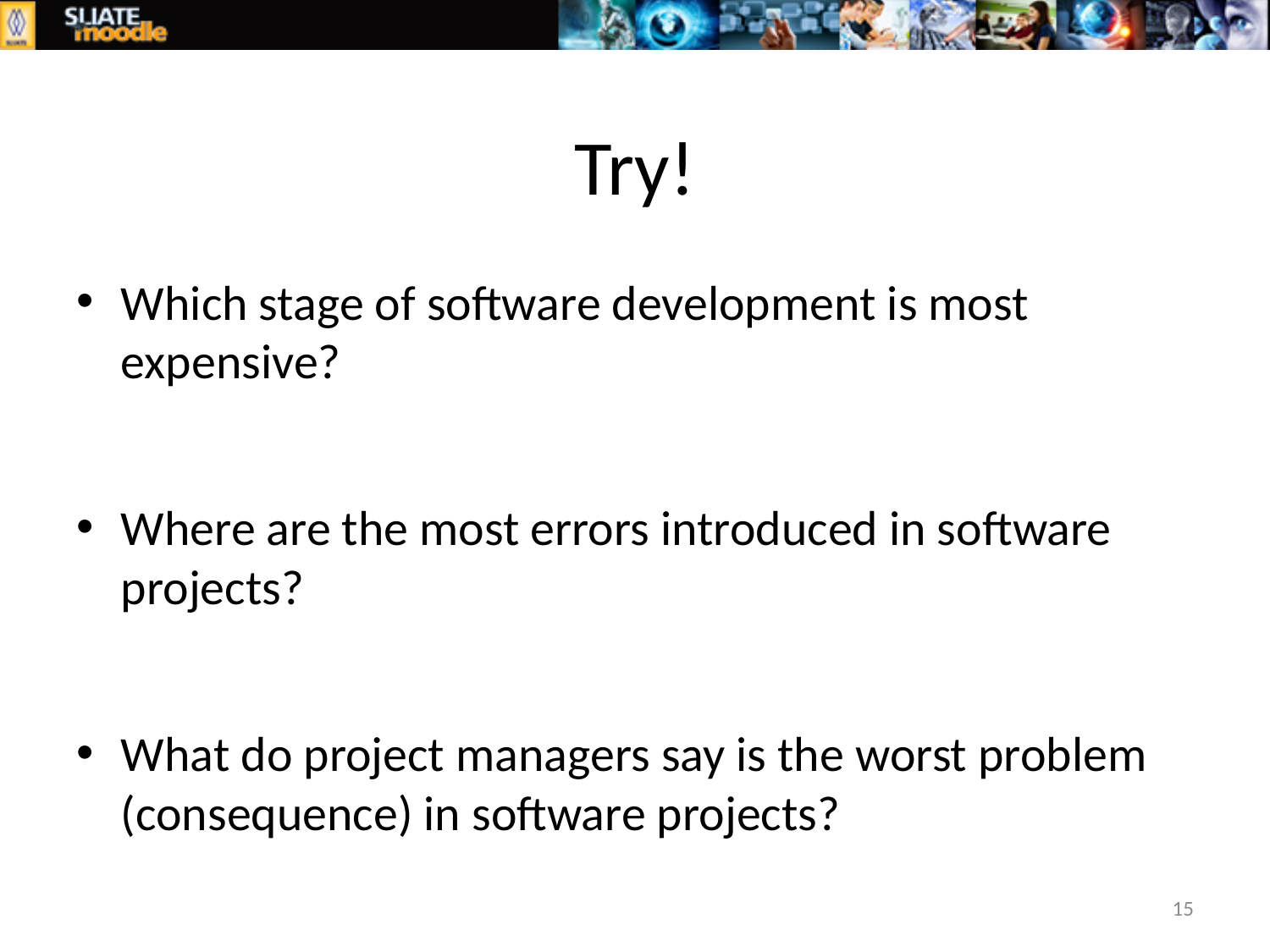

# Try!
Which stage of software development is most expensive?

Where are the most errors introduced in software projects?

What do project managers say is the worst problem (consequence) in software projects?

15